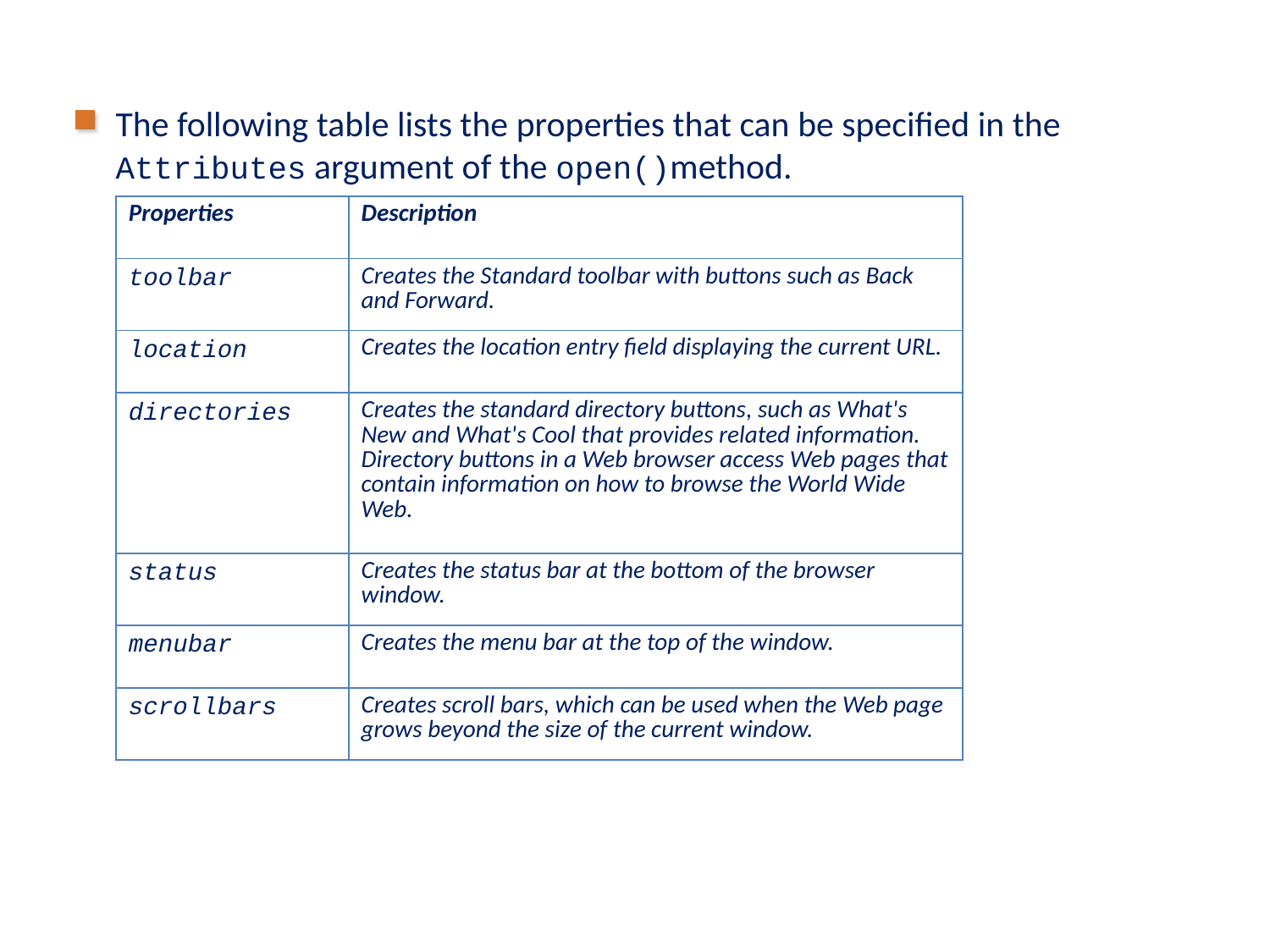

# Types of Objects (Contd.)
The following table lists the properties that can be specified in the Attributes argument of the open()method.

| Properties | Description |
| --- | --- |
| toolbar | Creates the Standard toolbar with buttons such as Back and Forward. |
| location | Creates the location entry field displaying the current URL. |
| directories | Creates the standard directory buttons, such as What's New and What's Cool that provides related information. Directory buttons in a Web browser access Web pages that contain information on how to browse the World Wide Web. |
| status | Creates the status bar at the bottom of the browser window. |
| menubar | Creates the menu bar at the top of the window. |
| scrollbars | Creates scroll bars, which can be used when the Web page grows beyond the size of the current window. |